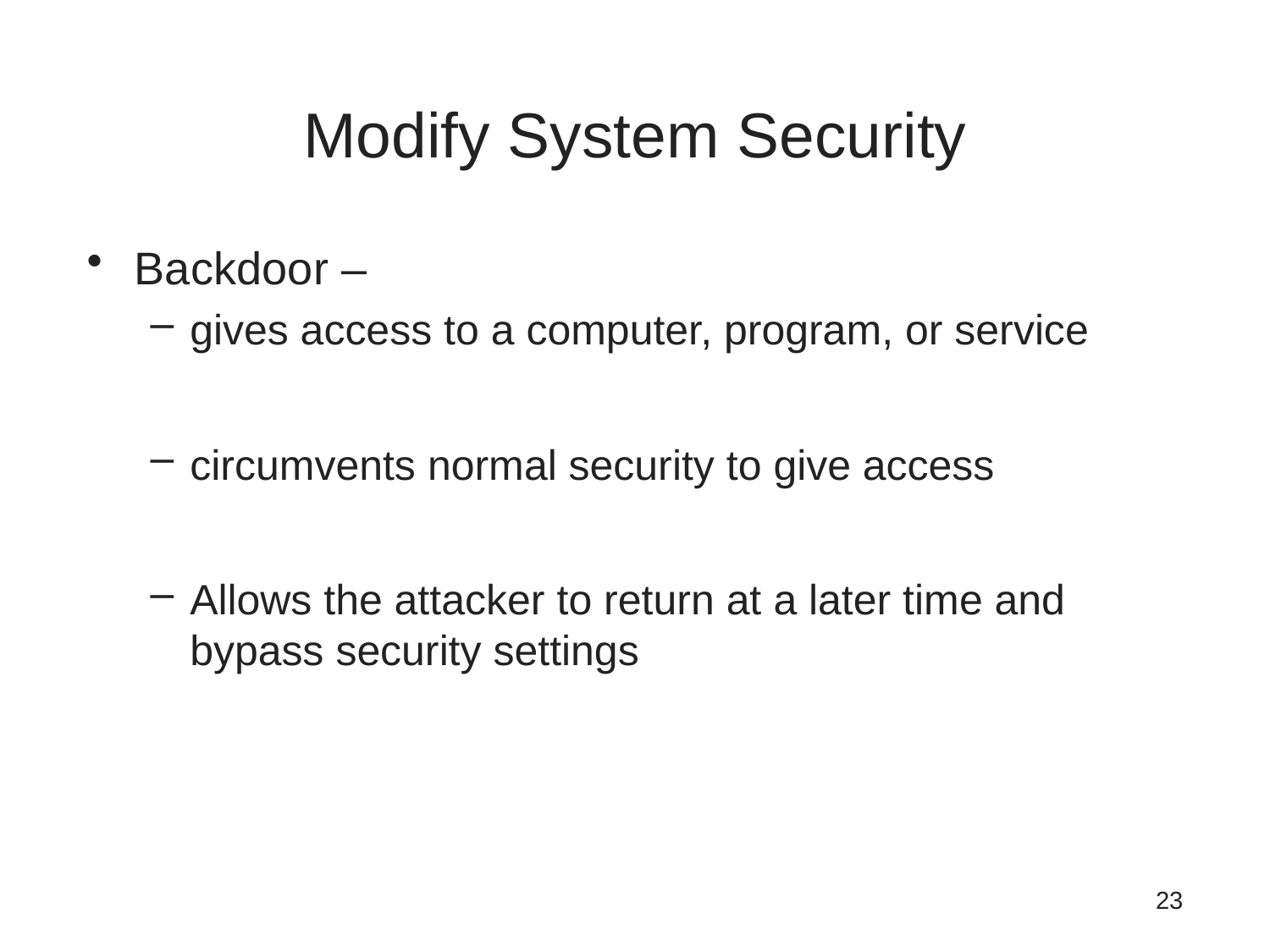

# Modify System Security
Backdoor –
gives access to a computer, program, or service

circumvents normal security to give access

Allows the attacker to return at a later time and bypass security settings

23